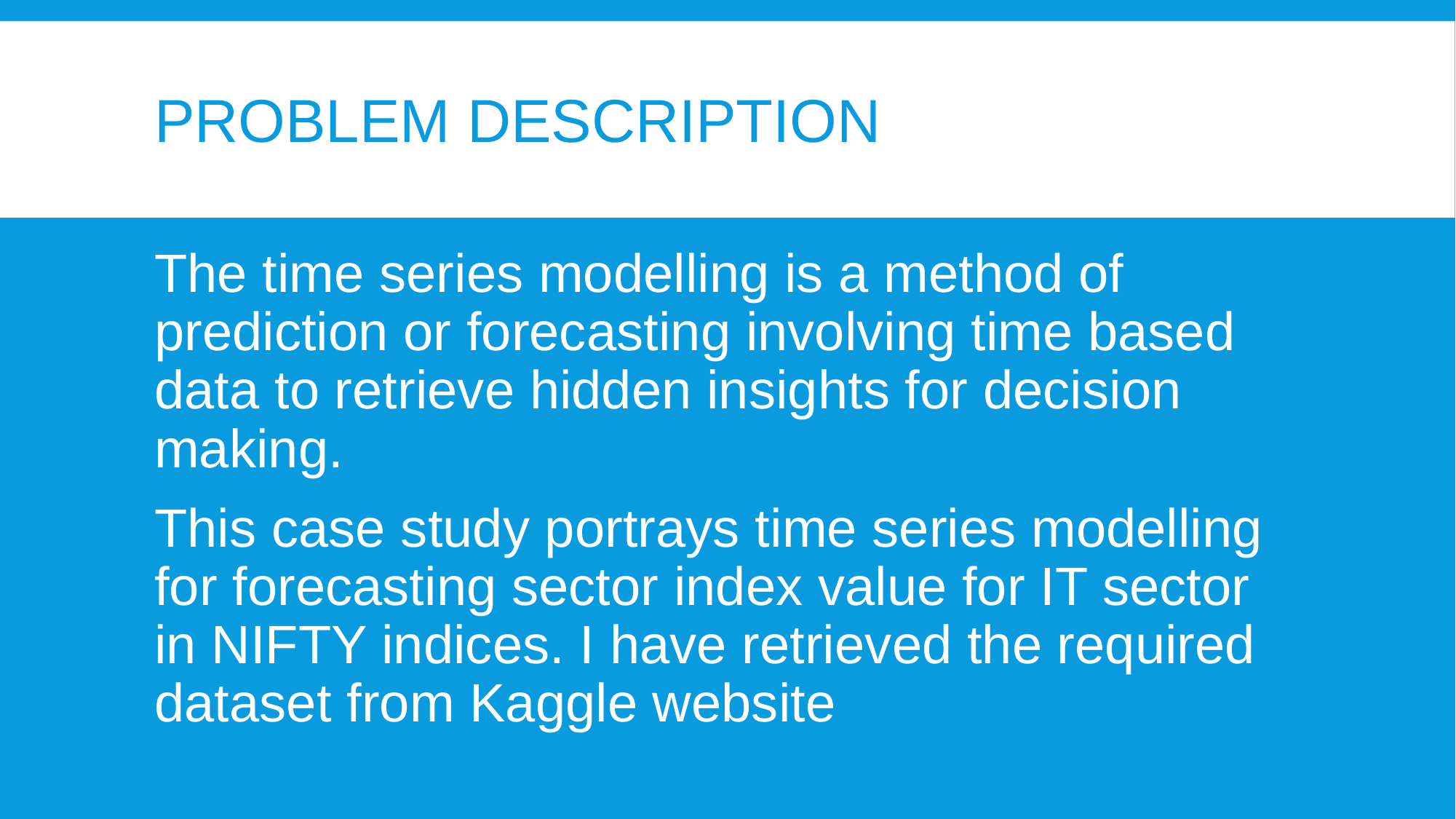

# PROBLEM DESCRIPTION
The time series modelling is a method of prediction or forecasting involving time based data to retrieve hidden insights for decision making.
This case study portrays time series modelling for forecasting sector index value for IT sector in NIFTY indices. I have retrieved the required dataset from Kaggle website